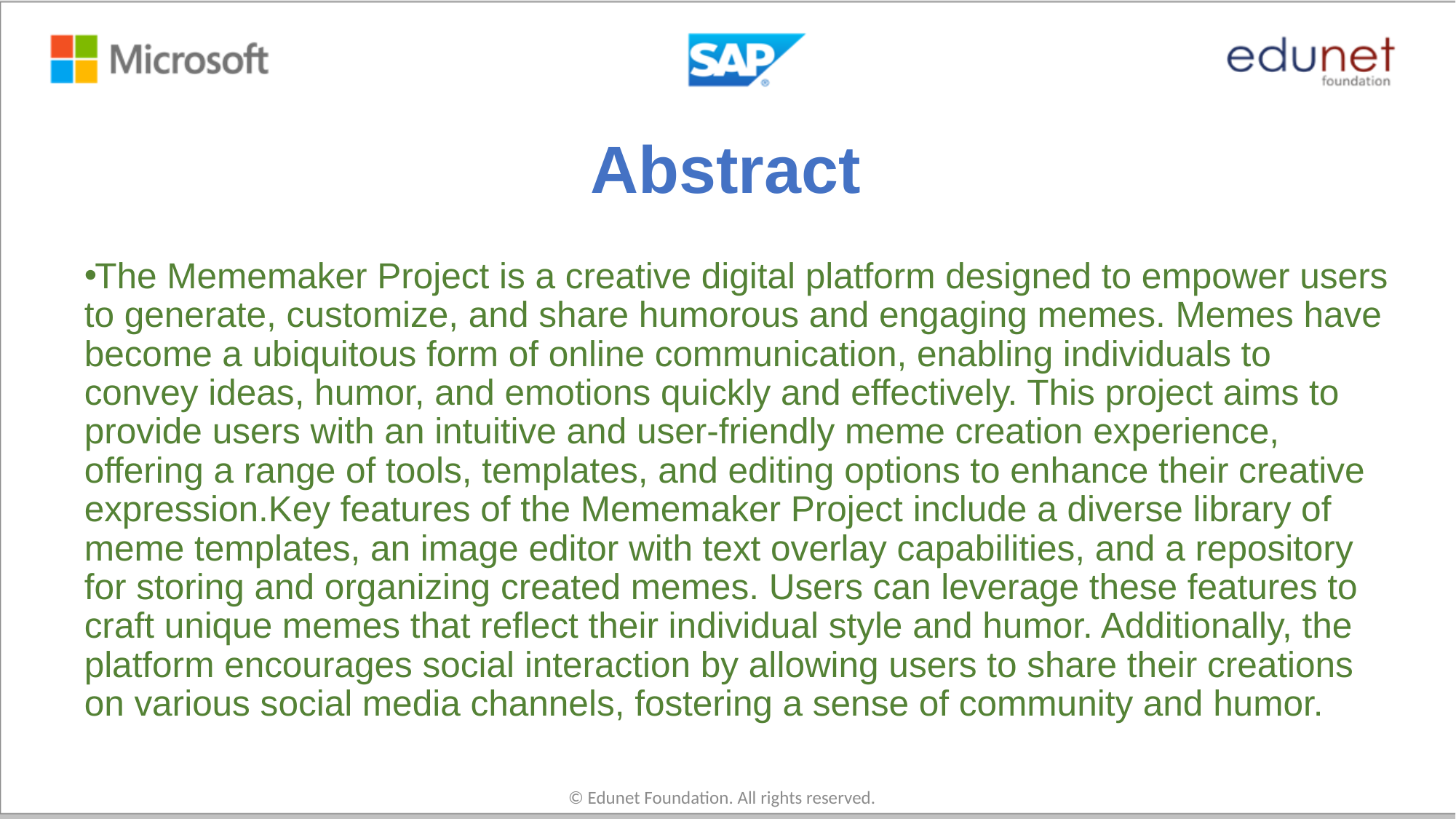

# Abstract
The Mememaker Project is a creative digital platform designed to empower users to generate, customize, and share humorous and engaging memes. Memes have become a ubiquitous form of online communication, enabling individuals to convey ideas, humor, and emotions quickly and effectively. This project aims to provide users with an intuitive and user-friendly meme creation experience, offering a range of tools, templates, and editing options to enhance their creative expression.Key features of the Mememaker Project include a diverse library of meme templates, an image editor with text overlay capabilities, and a repository for storing and organizing created memes. Users can leverage these features to craft unique memes that reflect their individual style and humor. Additionally, the platform encourages social interaction by allowing users to share their creations on various social media channels, fostering a sense of community and humor.

© Edunet Foundation. All rights reserved.